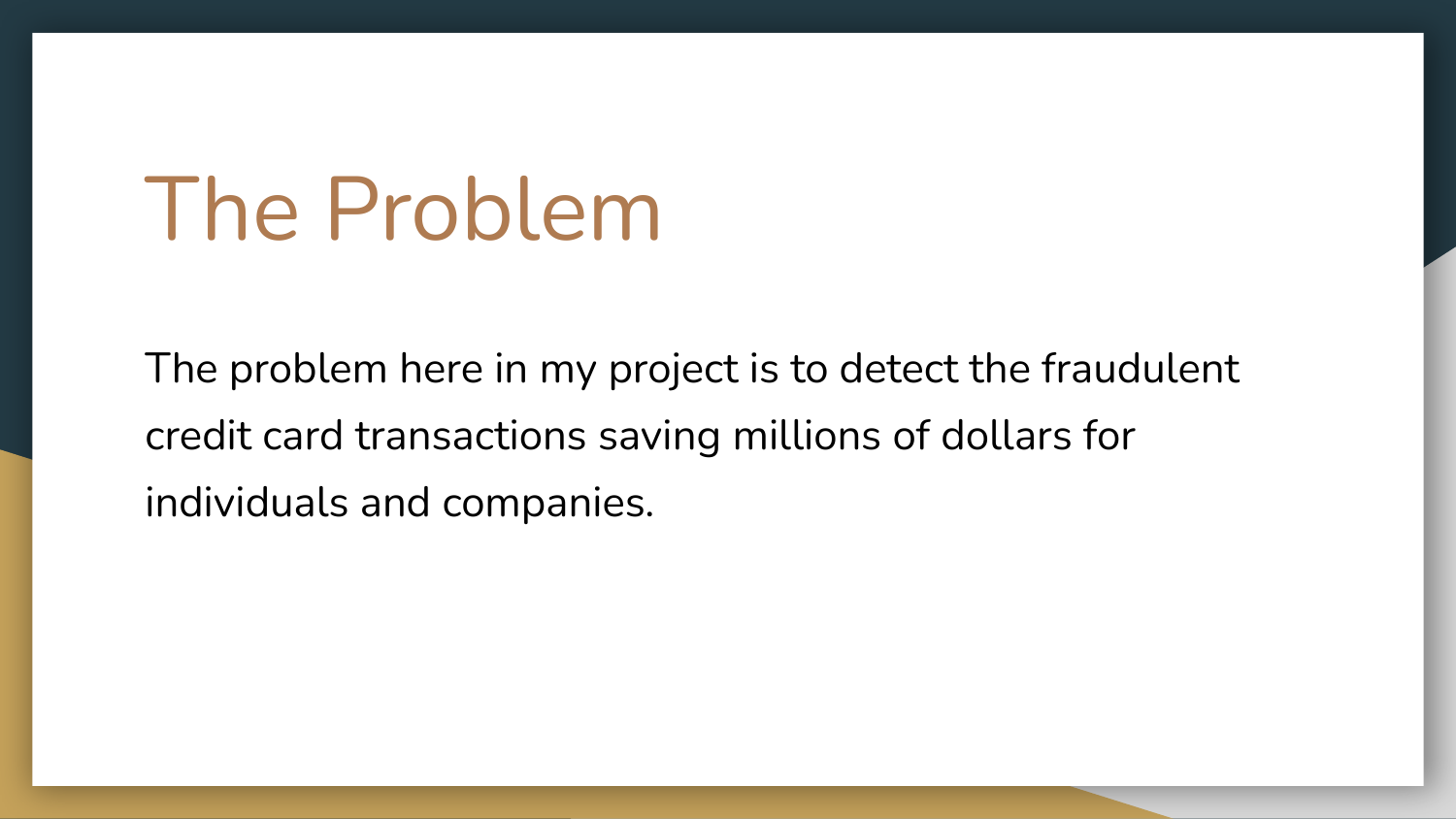

# The Problem
The problem here in my project is to detect the fraudulent credit card transactions saving millions of dollars for individuals and companies.